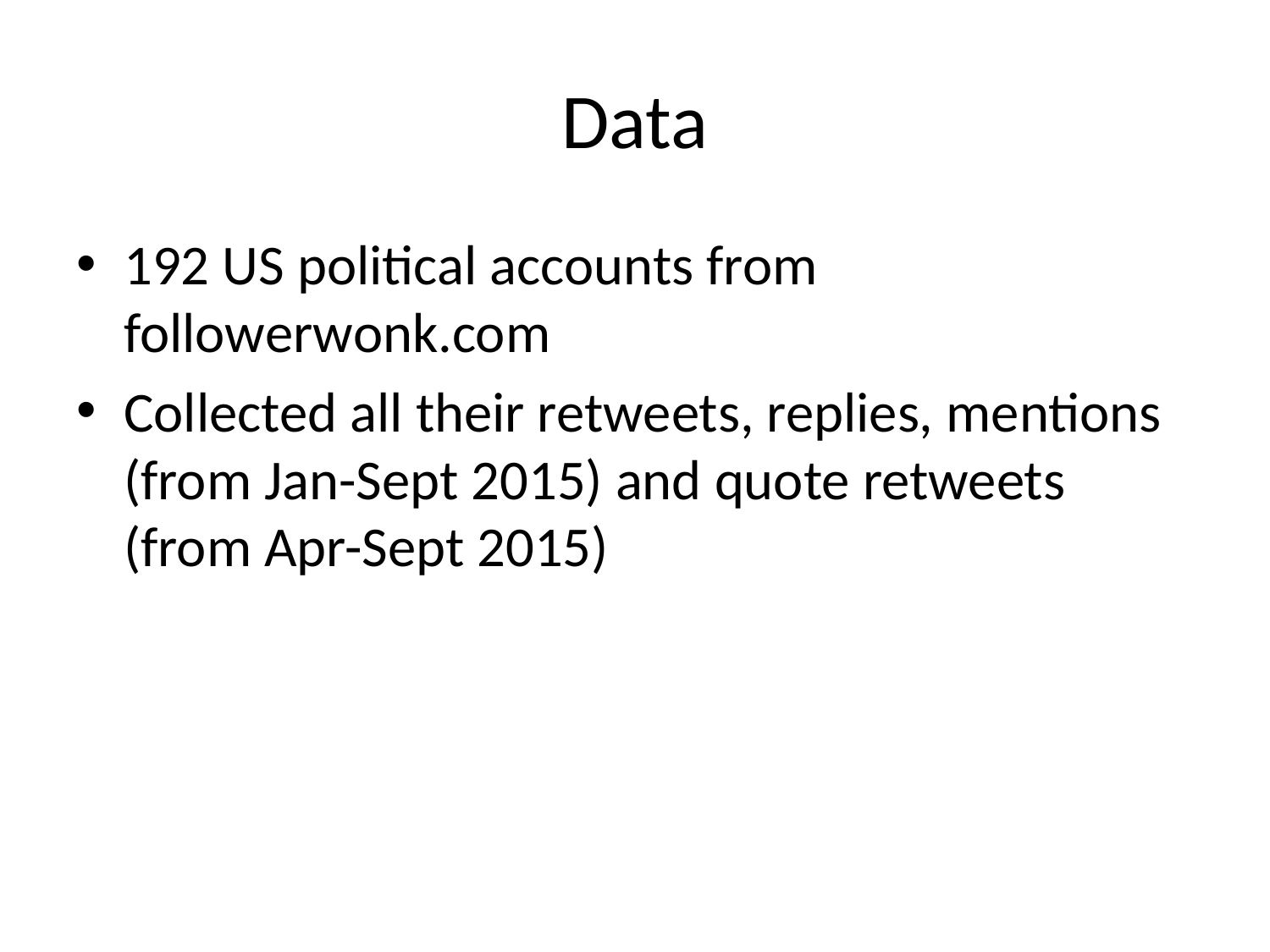

# Data
192 US political accounts from followerwonk.com
Collected all their retweets, replies, mentions  (from Jan-Sept 2015) and quote retweets (from Apr-Sept 2015)